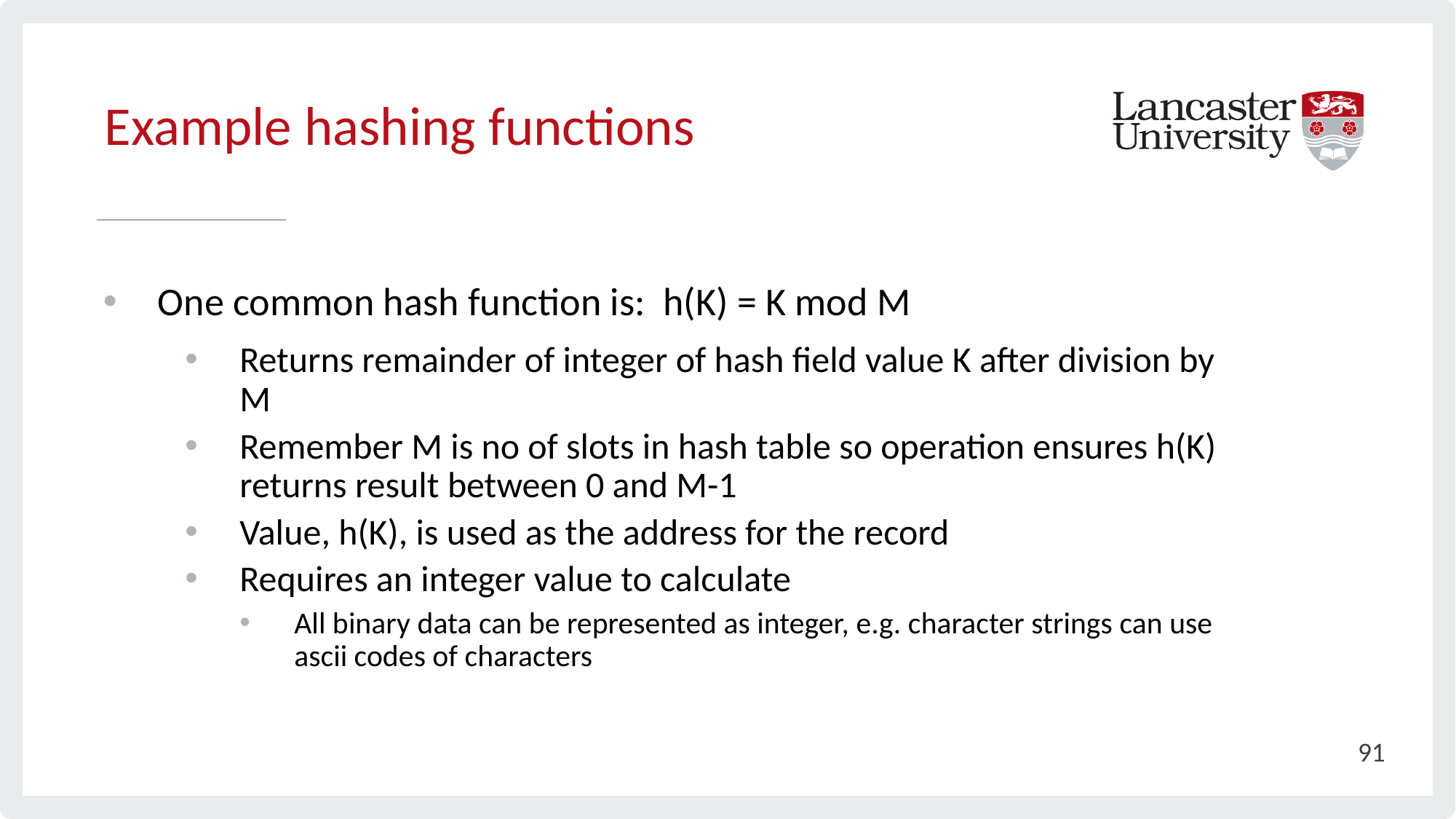

# Example hashing functions
One common hash function is:  h(K) = K mod M
Returns remainder of integer of hash field value K after division by M
Remember M is no of slots in hash table so operation ensures h(K) returns result between 0 and M-1
Value, h(K), is used as the address for the record
Requires an integer value to calculate
All binary data can be represented as integer, e.g. character strings can use ascii codes of characters

91